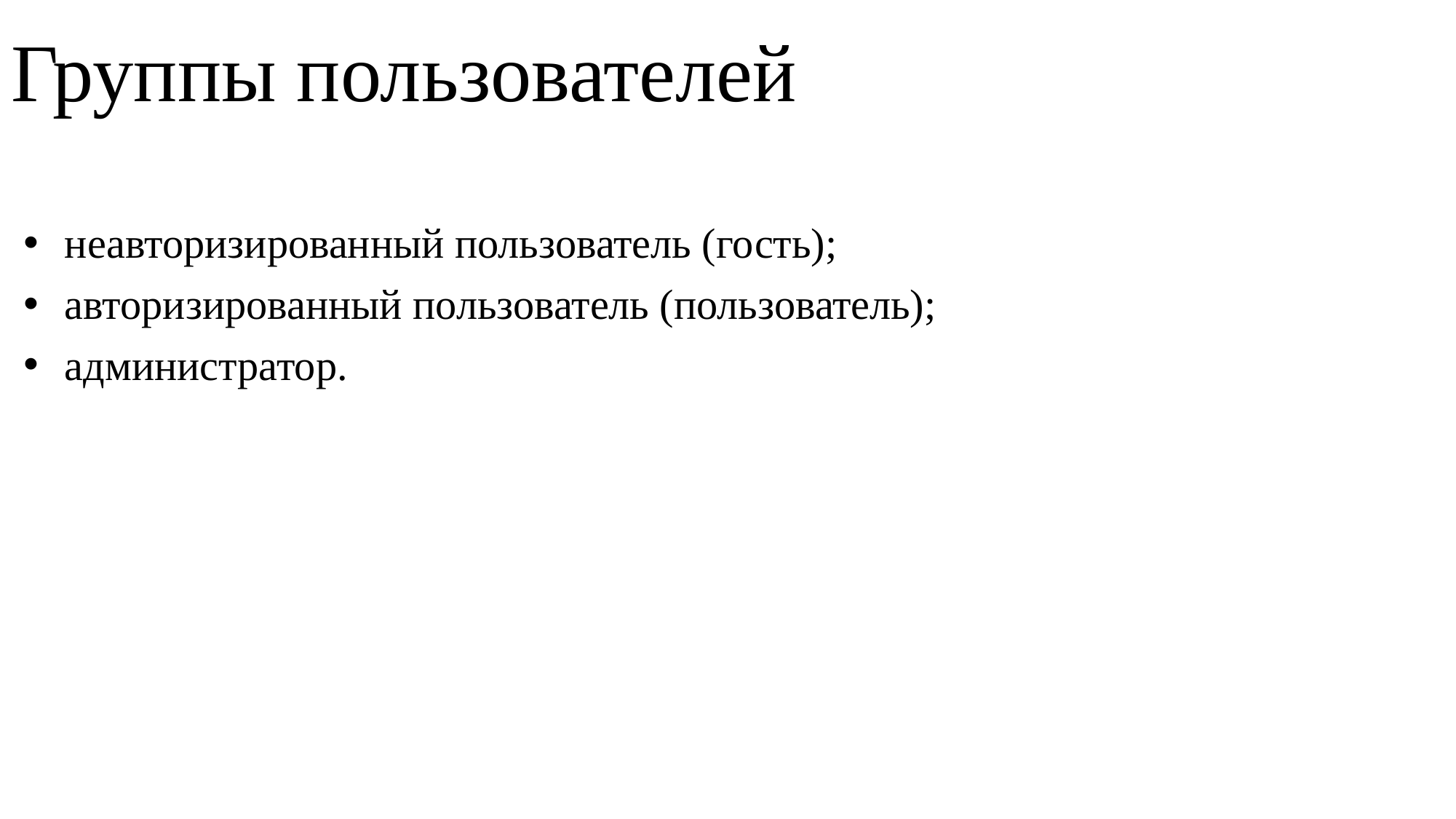

# Группы пользователей
неавторизированный пользователь (гость);
авторизированный пользователь (пользователь);
администратор.